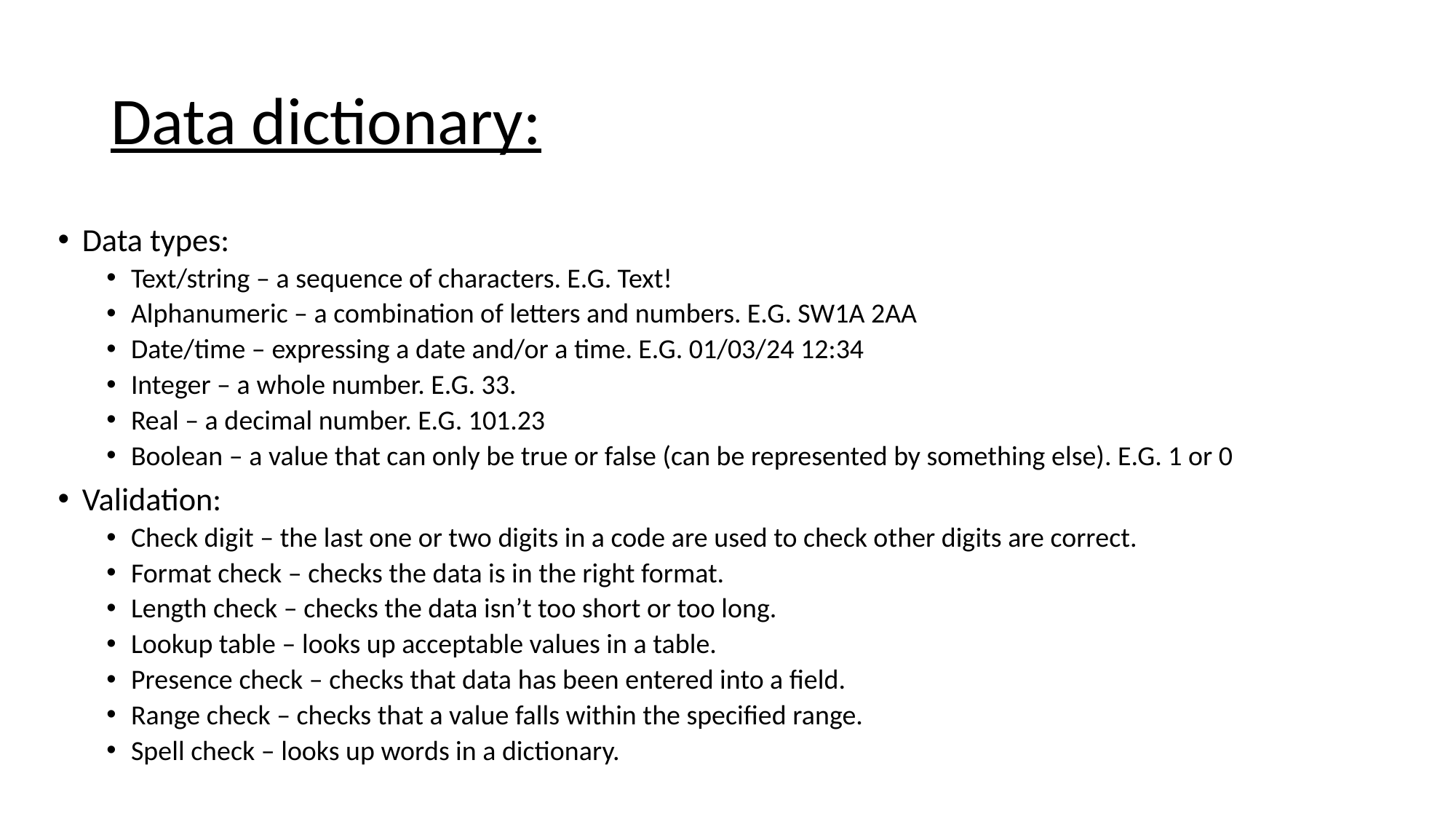

# Data dictionary:
Data types:
Text/string – a sequence of characters. E.G. Text!
Alphanumeric – a combination of letters and numbers. E.G. SW1A 2AA
Date/time – expressing a date and/or a time. E.G. 01/03/24 12:34
Integer – a whole number. E.G. 33.
Real – a decimal number. E.G. 101.23
Boolean – a value that can only be true or false (can be represented by something else). E.G. 1 or 0
Validation:
Check digit – the last one or two digits in a code are used to check other digits are correct.
Format check – checks the data is in the right format.
Length check – checks the data isn’t too short or too long.
Lookup table – looks up acceptable values in a table.
Presence check – checks that data has been entered into a field.
Range check – checks that a value falls within the specified range.
Spell check – looks up words in a dictionary.